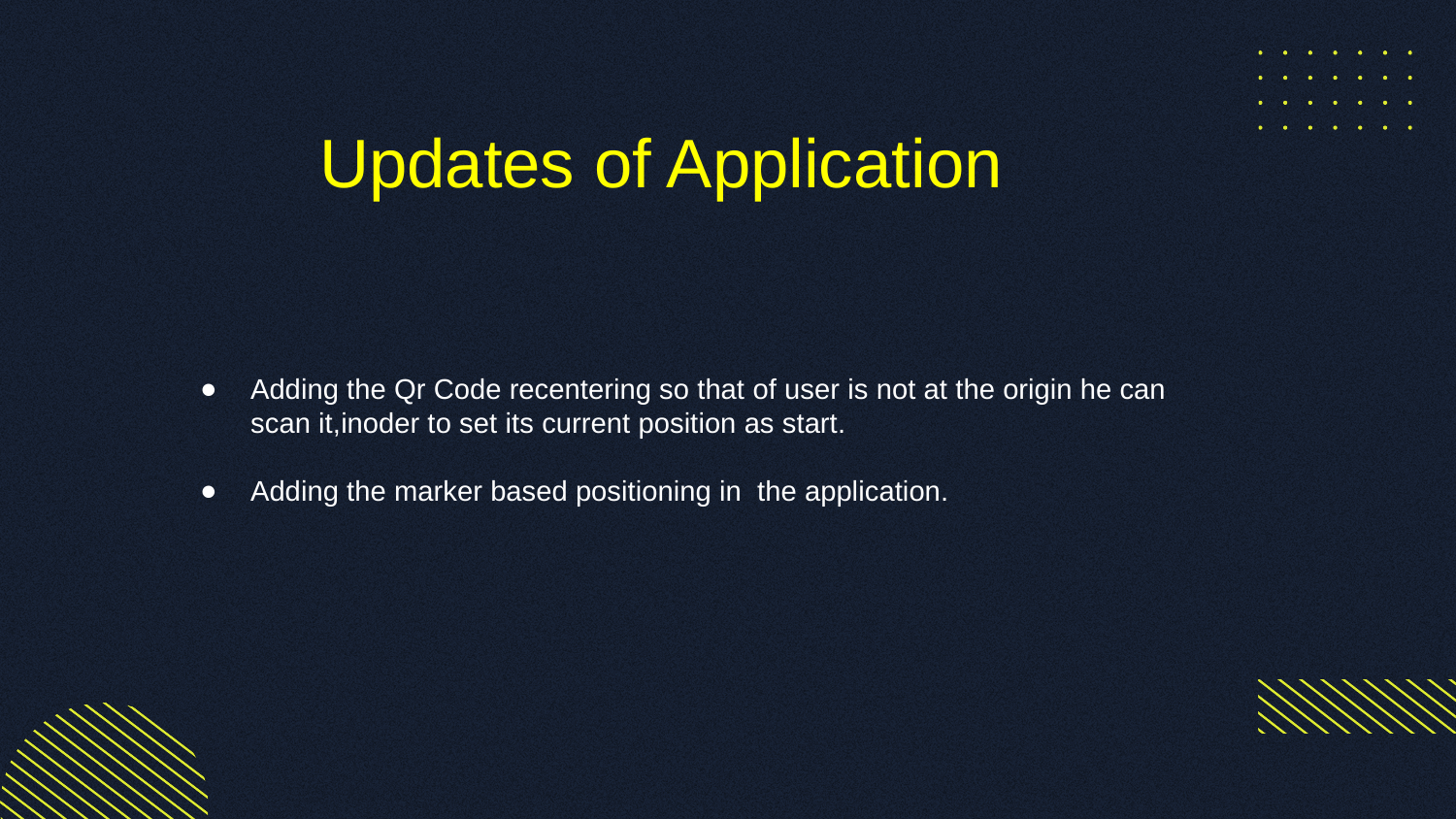

Updates of Application
Adding the Qr Code recentering so that of user is not at the origin he can scan it,inoder to set its current position as start.

Adding the marker based positioning in  the application.